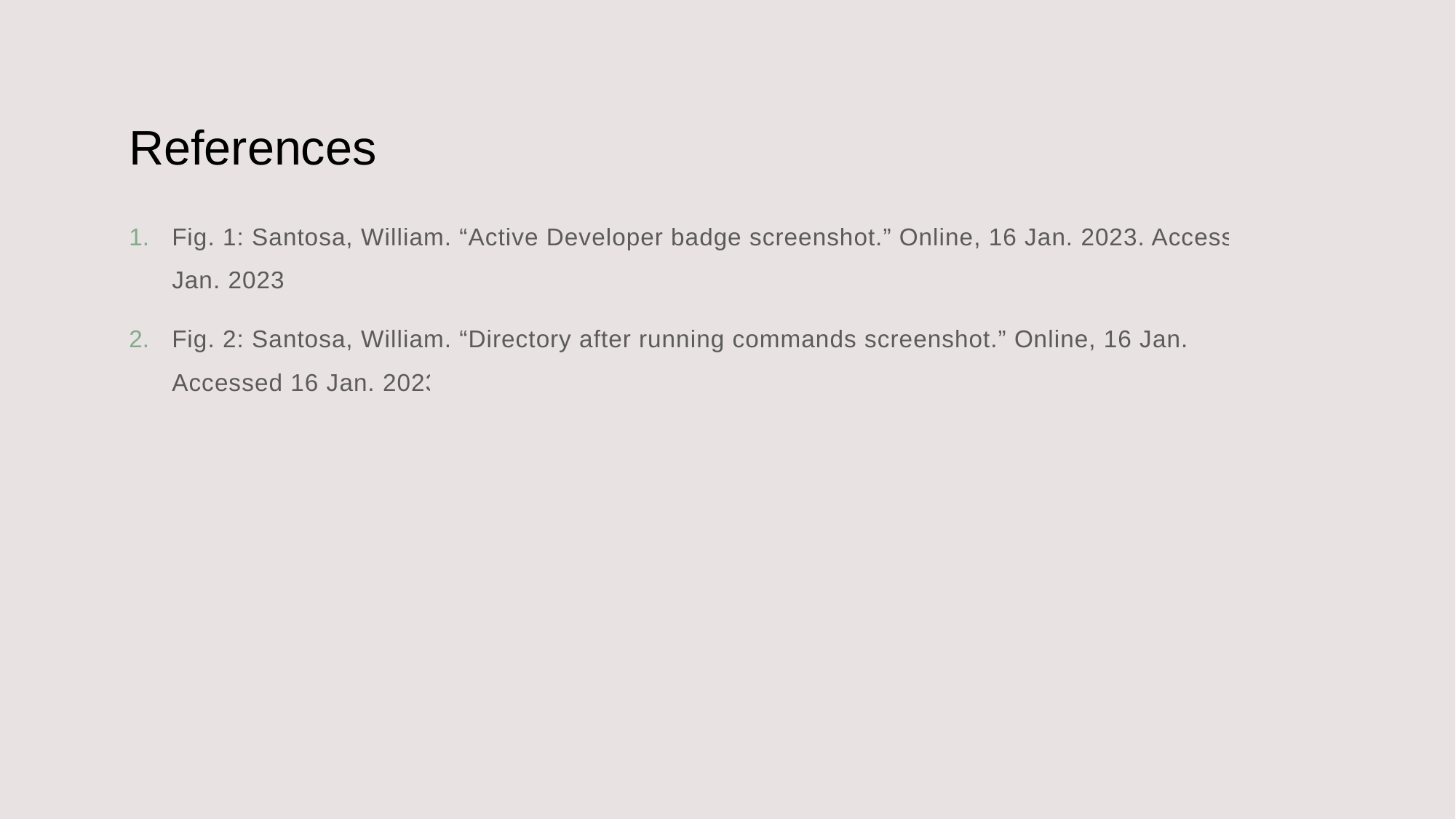

# References
Fig. 1: Santosa, William. “Active Developer badge screenshot.” Online, 16 Jan. 2023. Accessed 16 Jan. 2023.
Fig. 2: Santosa, William. “Directory after running commands screenshot.” Online, 16 Jan. 2023. Accessed 16 Jan. 2023.